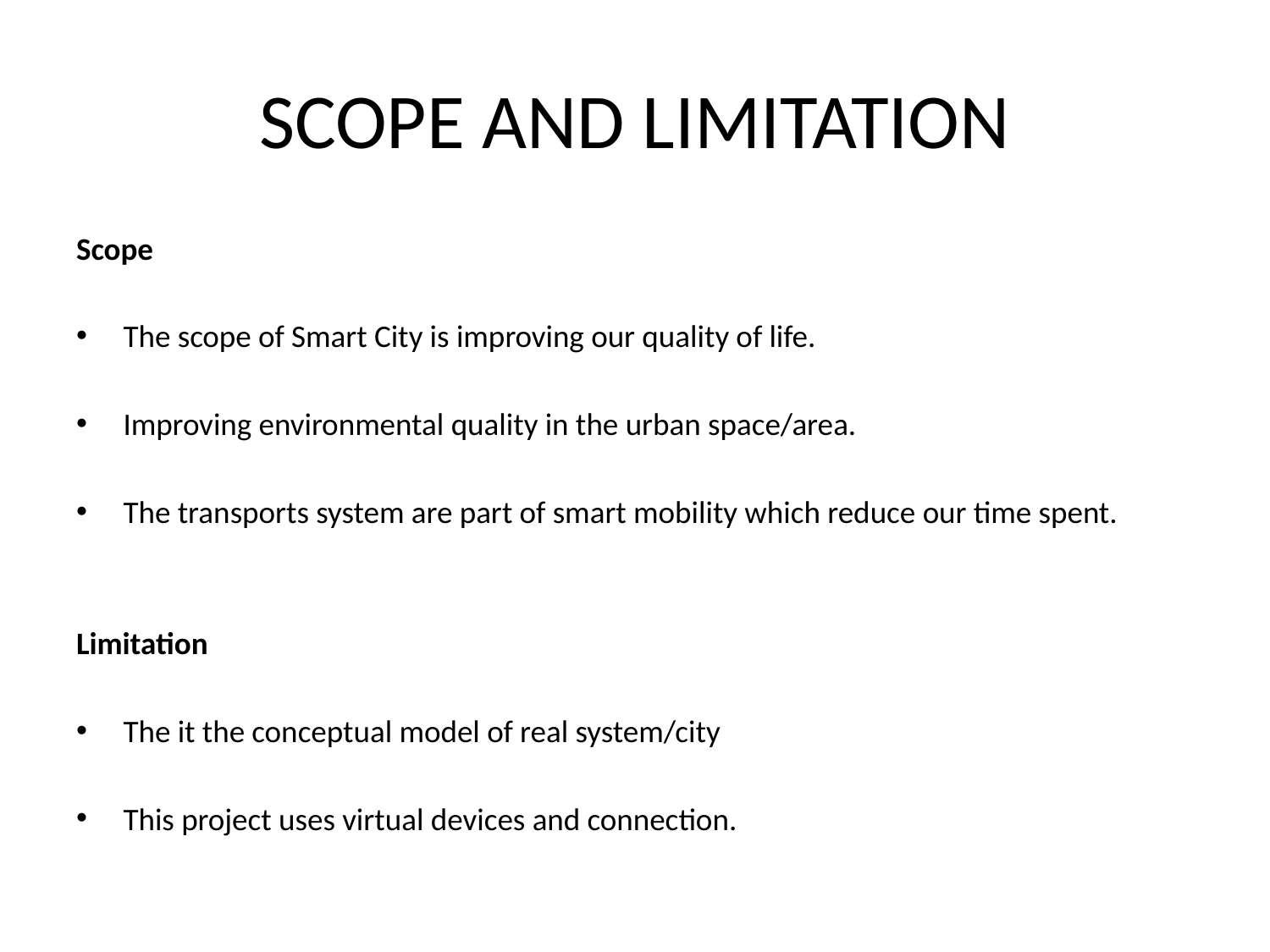

# SCOPE AND LIMITATION
Scope

The scope of Smart City is improving our quality of life.

Improving environmental quality in the urban space/area.

The transports system are part of smart mobility which reduce our time spent.

Limitation

The it the conceptual model of real system/city

This project uses virtual devices and connection.